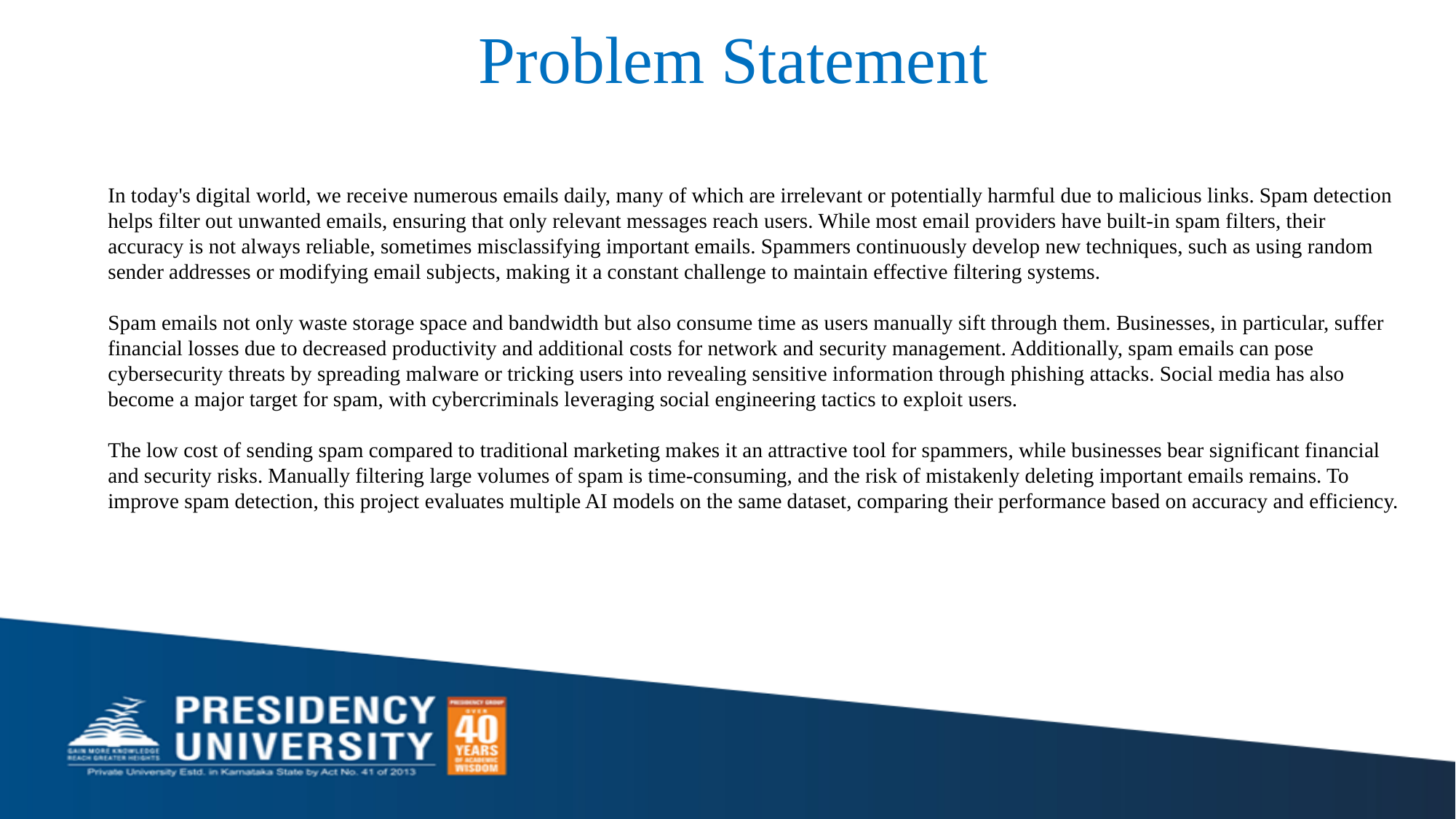

# Problem Statement
In today's digital world, we receive numerous emails daily, many of which are irrelevant or potentially harmful due to malicious links. Spam detection helps filter out unwanted emails, ensuring that only relevant messages reach users. While most email providers have built-in spam filters, their accuracy is not always reliable, sometimes misclassifying important emails. Spammers continuously develop new techniques, such as using random sender addresses or modifying email subjects, making it a constant challenge to maintain effective filtering systems.

Spam emails not only waste storage space and bandwidth but also consume time as users manually sift through them. Businesses, in particular, suffer financial losses due to decreased productivity and additional costs for network and security management. Additionally, spam emails can pose cybersecurity threats by spreading malware or tricking users into revealing sensitive information through phishing attacks. Social media has also become a major target for spam, with cybercriminals leveraging social engineering tactics to exploit users.

The low cost of sending spam compared to traditional marketing makes it an attractive tool for spammers, while businesses bear significant financial and security risks. Manually filtering large volumes of spam is time-consuming, and the risk of mistakenly deleting important emails remains. To improve spam detection, this project evaluates multiple AI models on the same dataset, comparing their performance based on accuracy and efficiency.